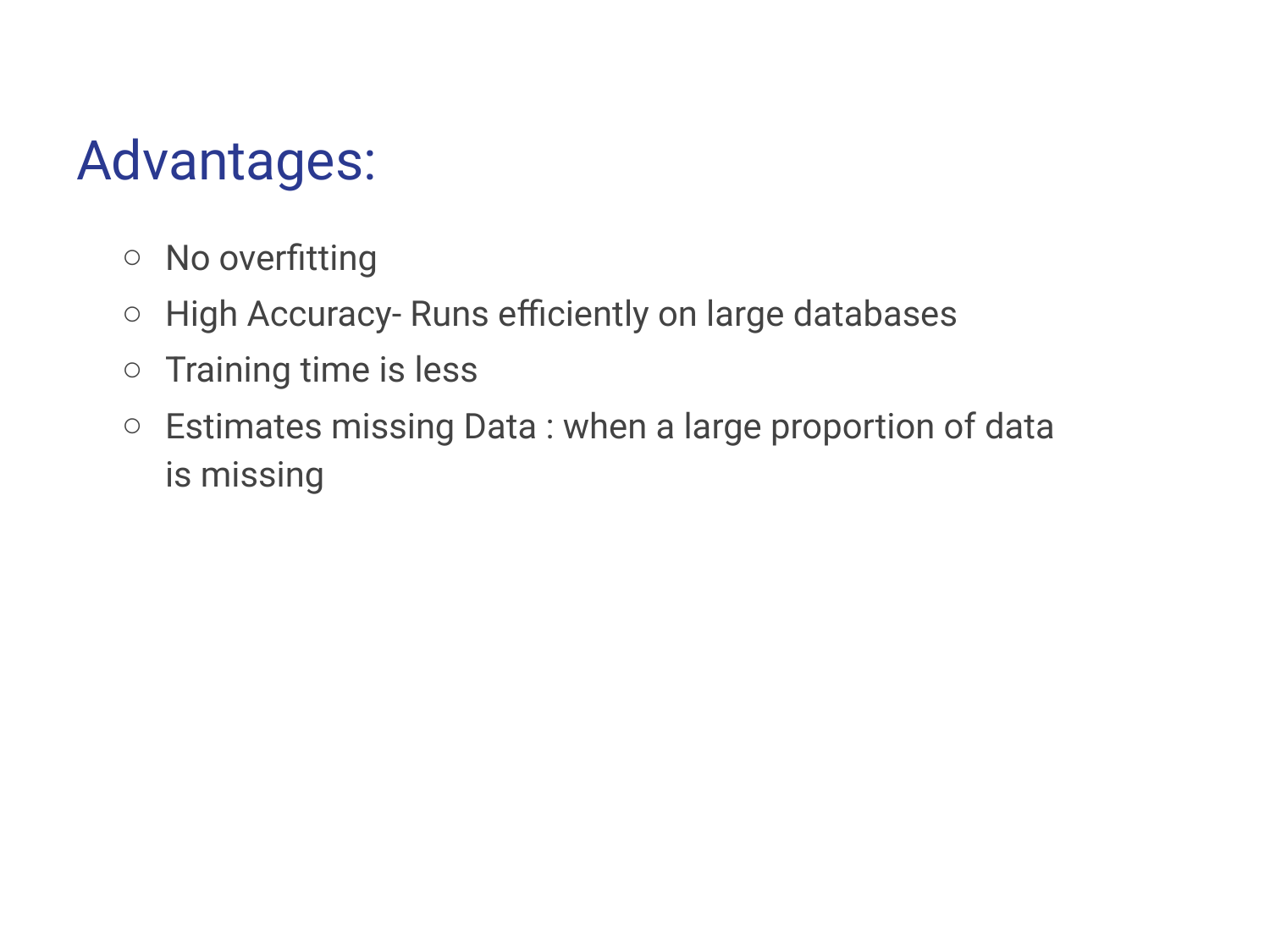

# Advantages:
No overfitting
High Accuracy- Runs efficiently on large databases
Training time is less
Estimates missing Data : when a large proportion of data is missing